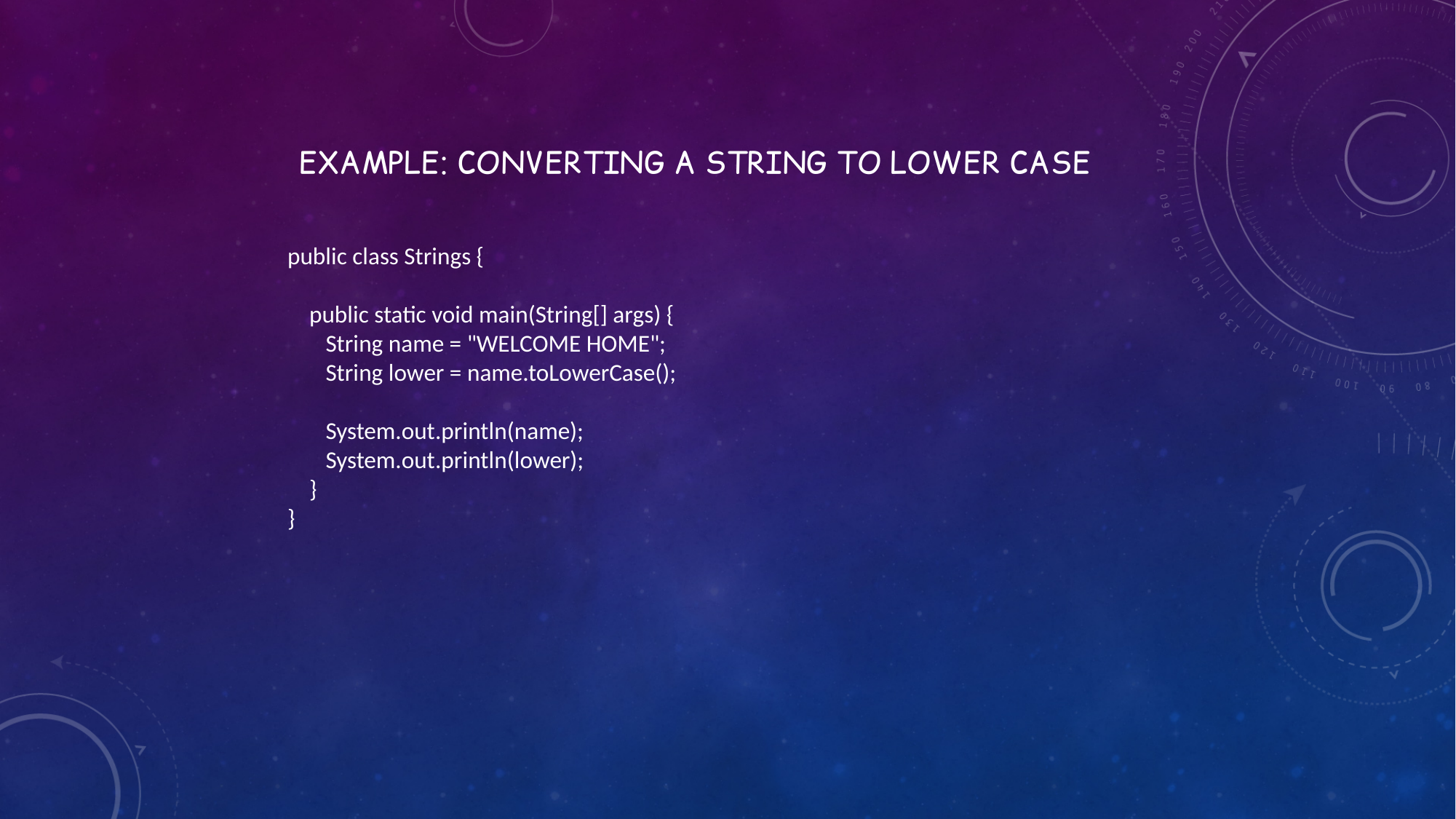

Example: Converting A String TO lower case
public class Strings {

    public static void main(String[] args) {
       String name = "WELCOME HOME";
       String lower = name.toLowerCase();

       System.out.println(name);
       System.out.println(lower);
    }
}